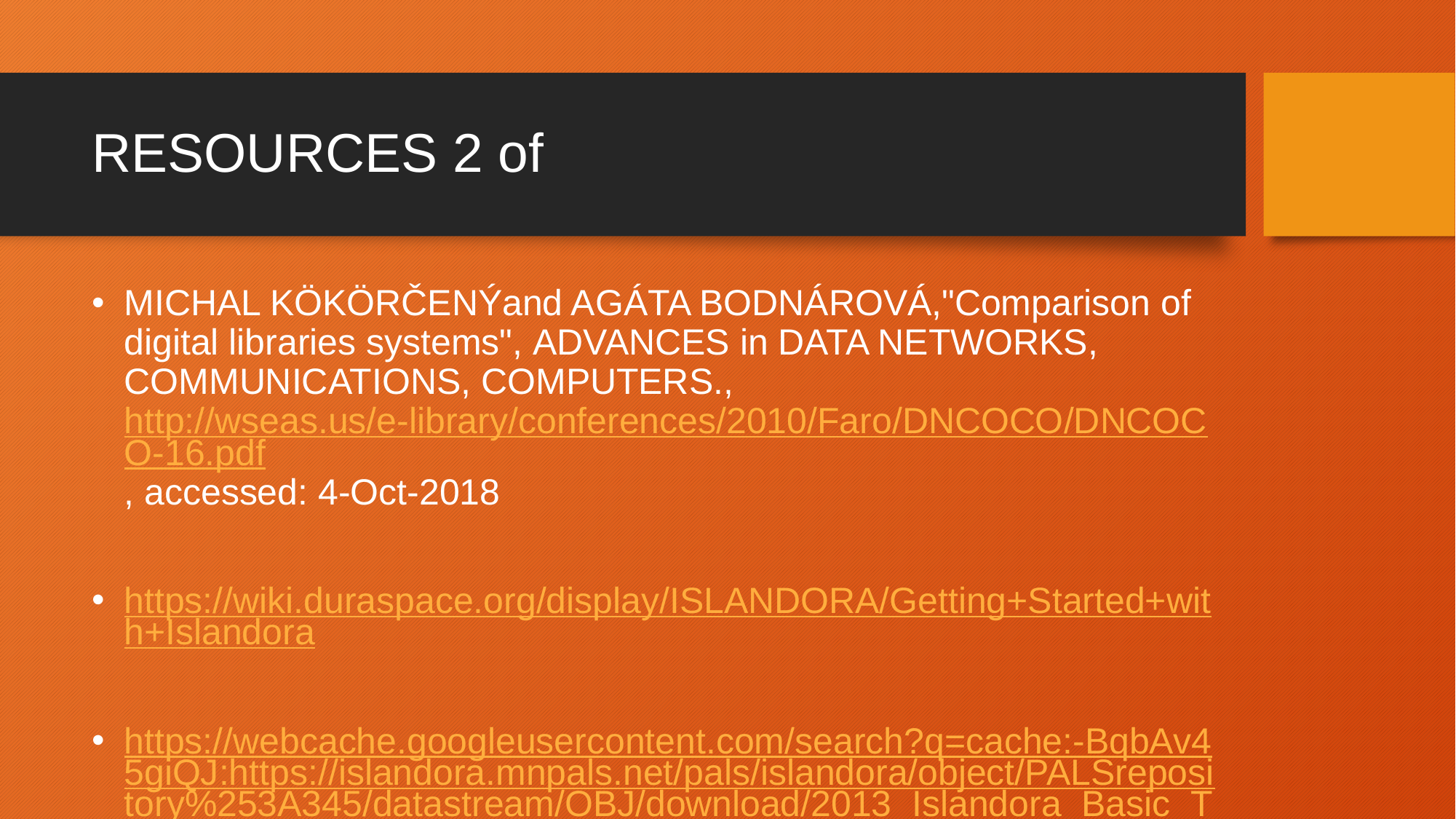

# RESOURCES 2 of
MICHAL KÖKÖRČENÝand AGÁTA BODNÁROVÁ,"Comparison of digital libraries systems", ADVANCES in DATA NETWORKS, COMMUNICATIONS, COMPUTERS.,http://wseas.us/e-library/conferences/2010/Faro/DNCOCO/DNCOCO-16.pdf, accessed: 4-Oct-2018

https://wiki.duraspace.org/display/ISLANDORA/Getting+Started+with+Islandora

https://webcache.googleusercontent.com/search?q=cache:-BqbAv45giQJ:https://islandora.mnpals.net/pals/islandora/object/PALSrepository%253A345/datastream/OBJ/download/2013_Islandora_Basic_Training_Manual.pdf+&cd=9&hl=en&ct=clnk&gl=us